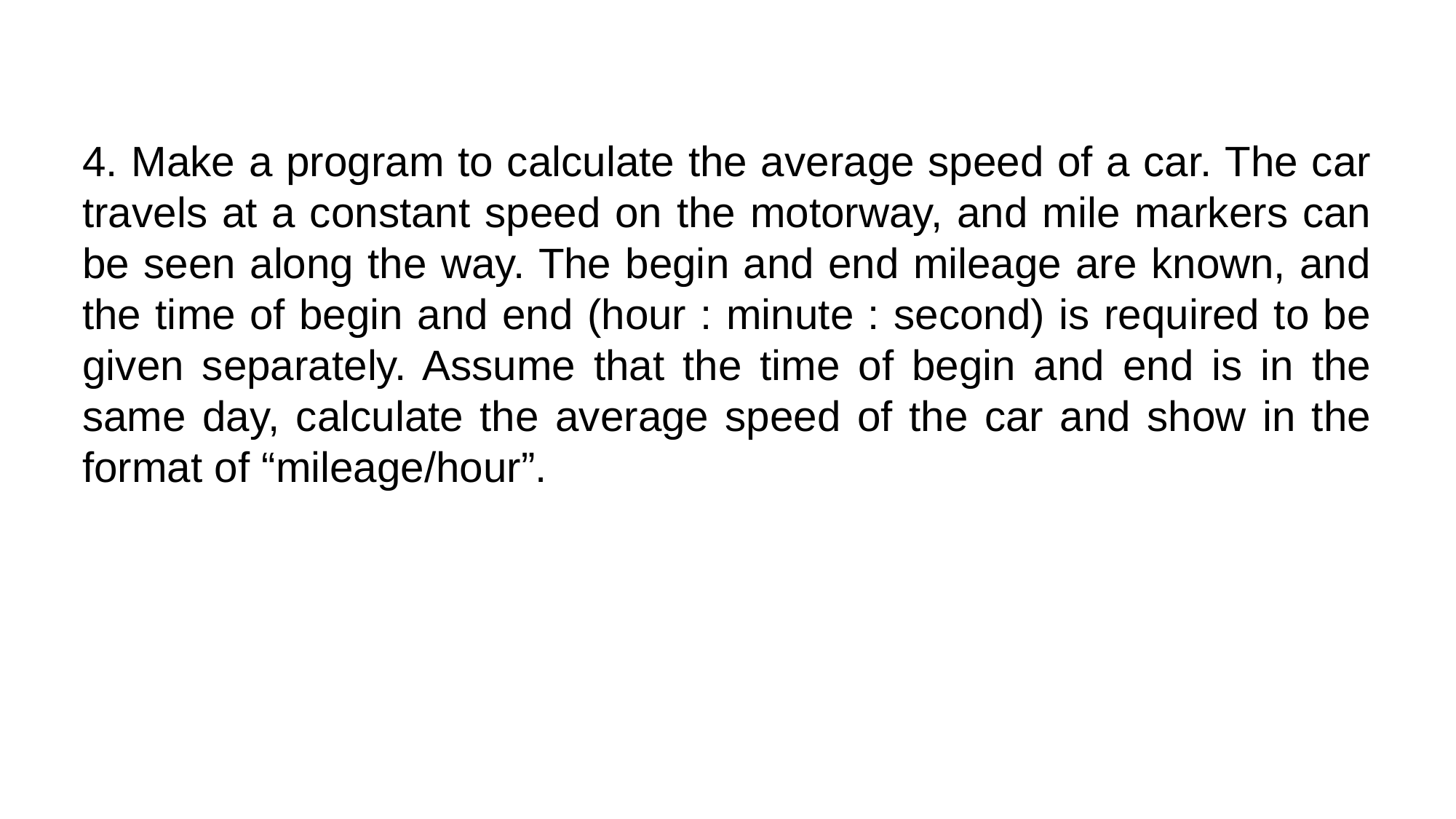

4. Make a program to calculate the average speed of a car. The car travels at a constant speed on the motorway, and mile markers can be seen along the way. The begin and end mileage are known, and the time of begin and end (hour : minute : second) is required to be given separately. Assume that the time of begin and end is in the same day, calculate the average speed of the car and show in the format of “mileage/hour”.